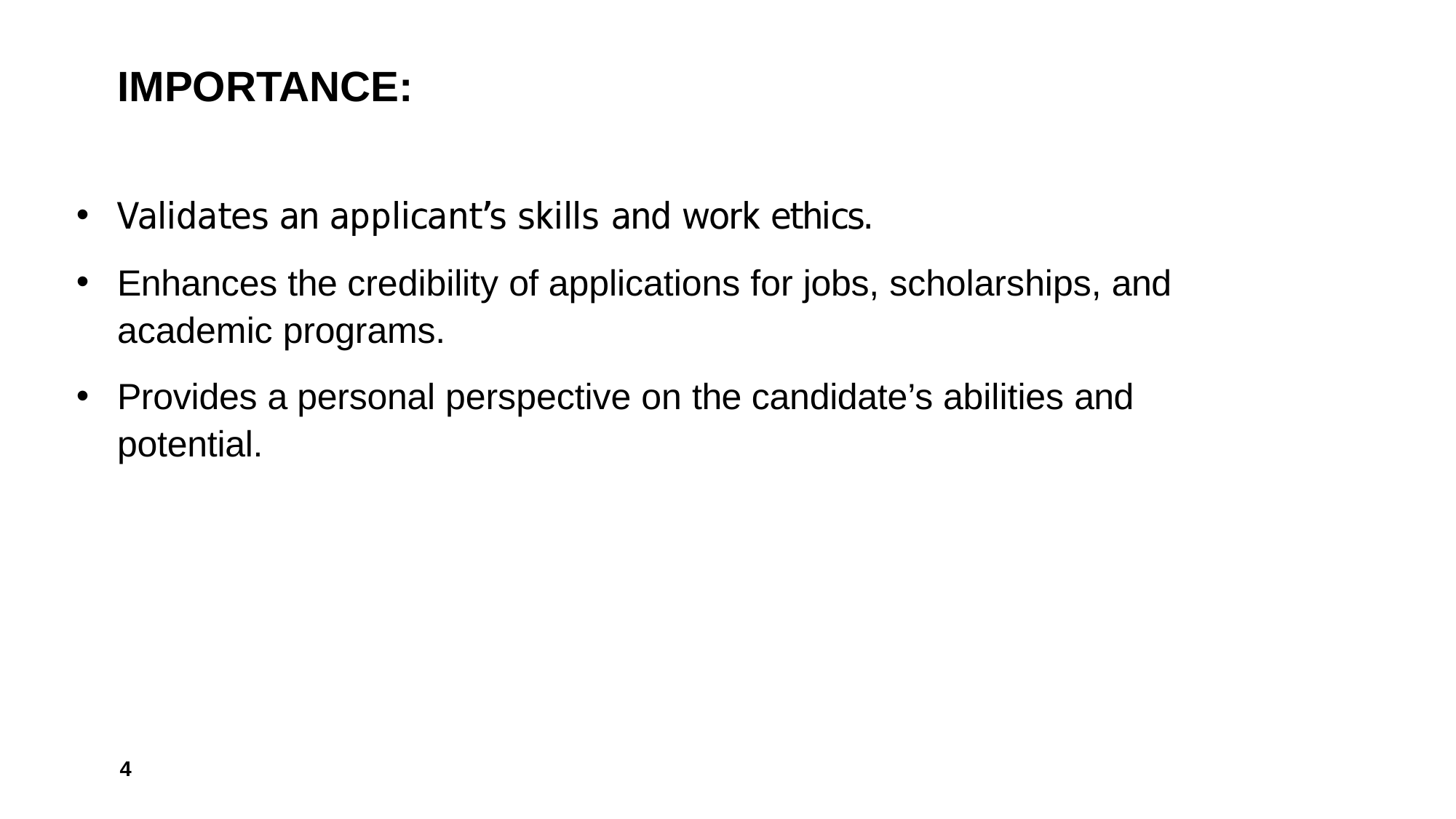

# Importance:
Validates an applicant’s skills and work ethics.
Enhances the credibility of applications for jobs, scholarships, and academic programs.
Provides a personal perspective on the candidate’s abilities and potential.

4